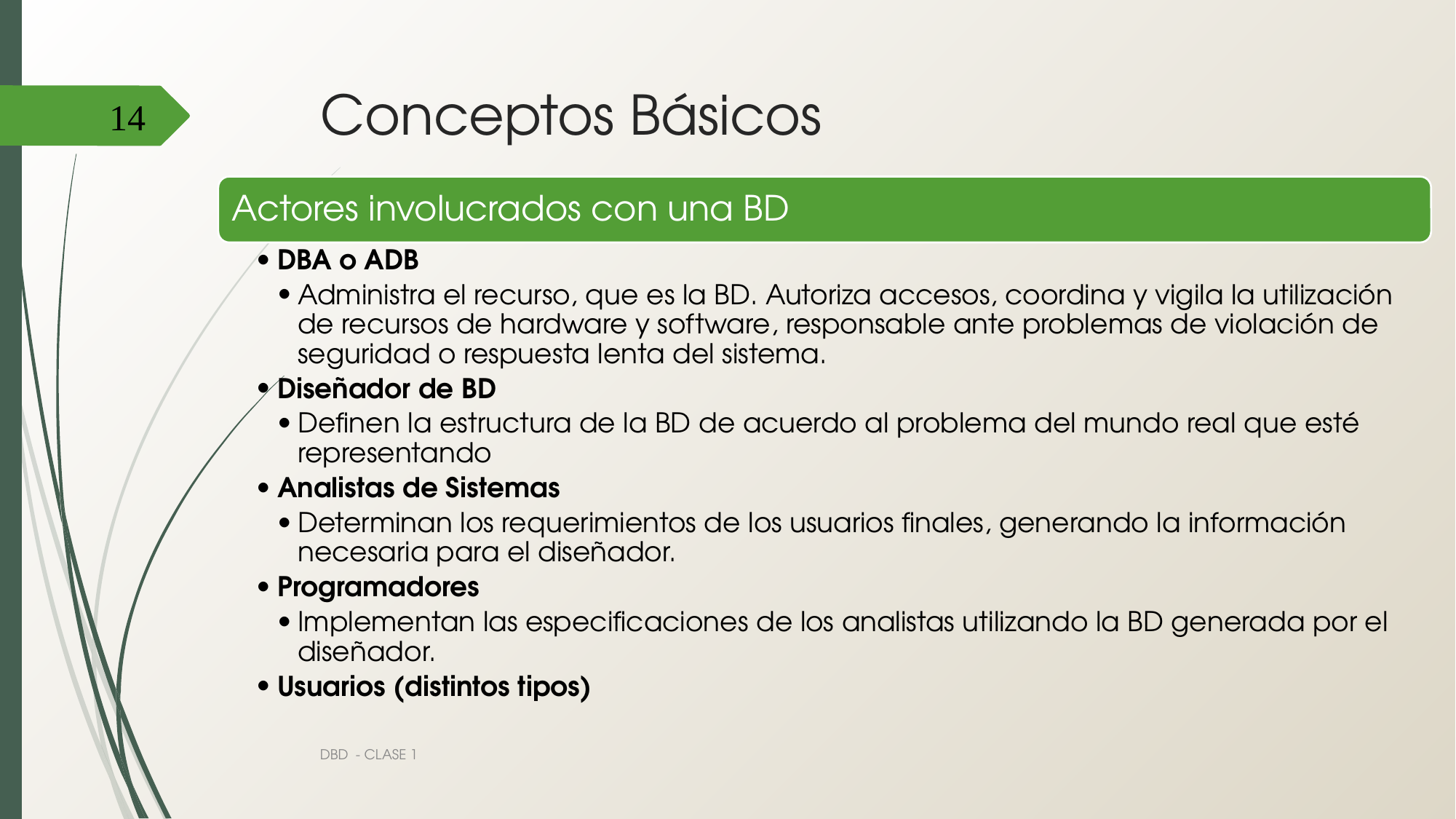

# Conceptos Básicos
14

Actores involucrados con una BD

DBA o ADB
Administra el recurso, que es la BD. Autoriza accesos, coordina y vigila la utilización de recursos de hardware y software, responsable ante problemas de violación de seguridad o respuesta lenta del sistema.
Diseñador de BD
Definen la estructura de la BD de acuerdo al problema del mundo real que esté representando
Analistas de Sistemas
Determinan los requerimientos de los usuarios finales, generando la información necesaria para el diseñador.
Programadores
Implementan las especificaciones de los analistas utilizando la BD generada por el diseñador.
Usuarios (distintos tipos)
DBD  - CLASE 1